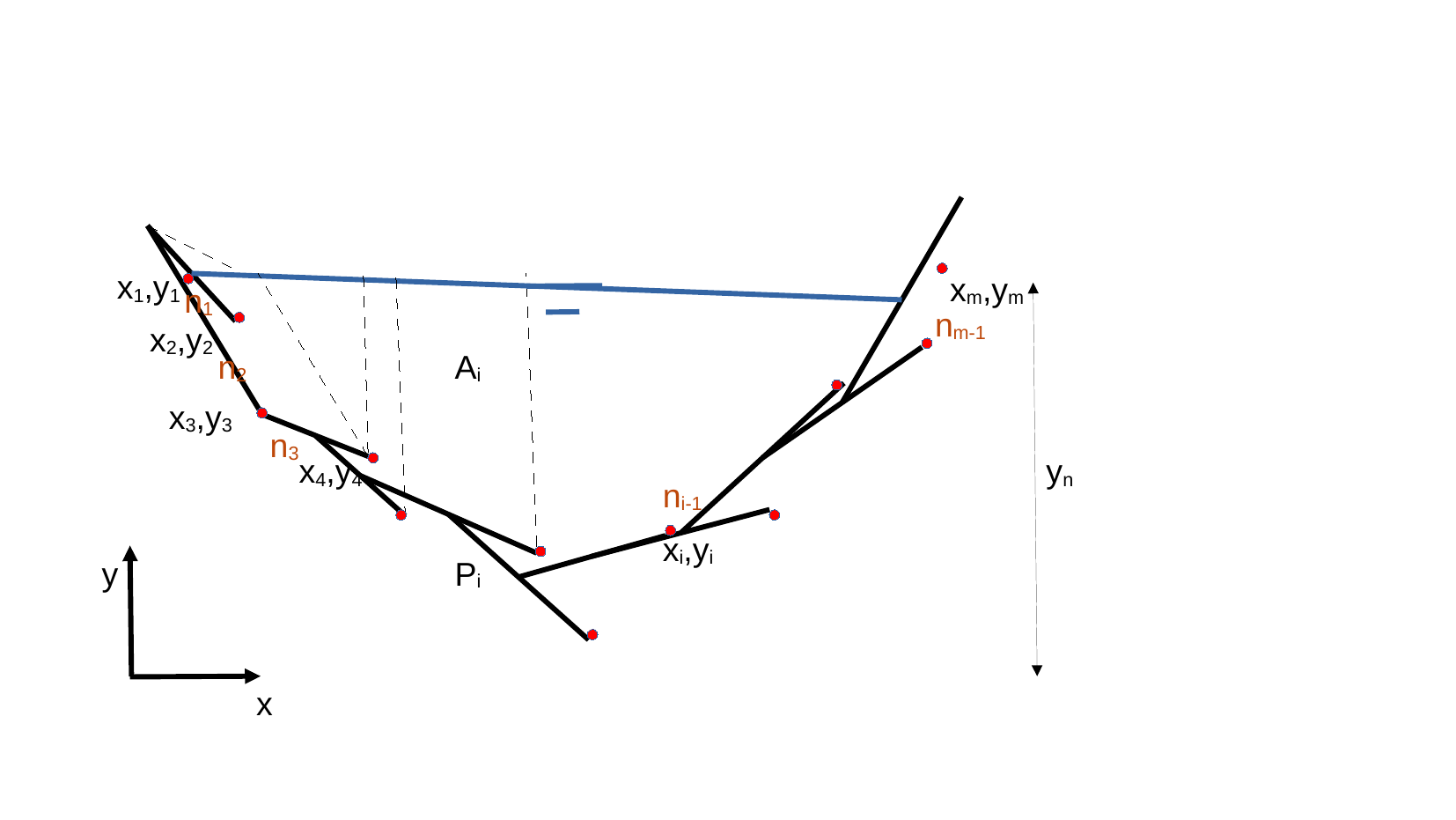

x1,y1
xm,ym

n1

nm-1
x2,y2

n2
Ai

x3,y3

n3
x4,y4
yn

ni-1

xi,yi

y
Pi

x